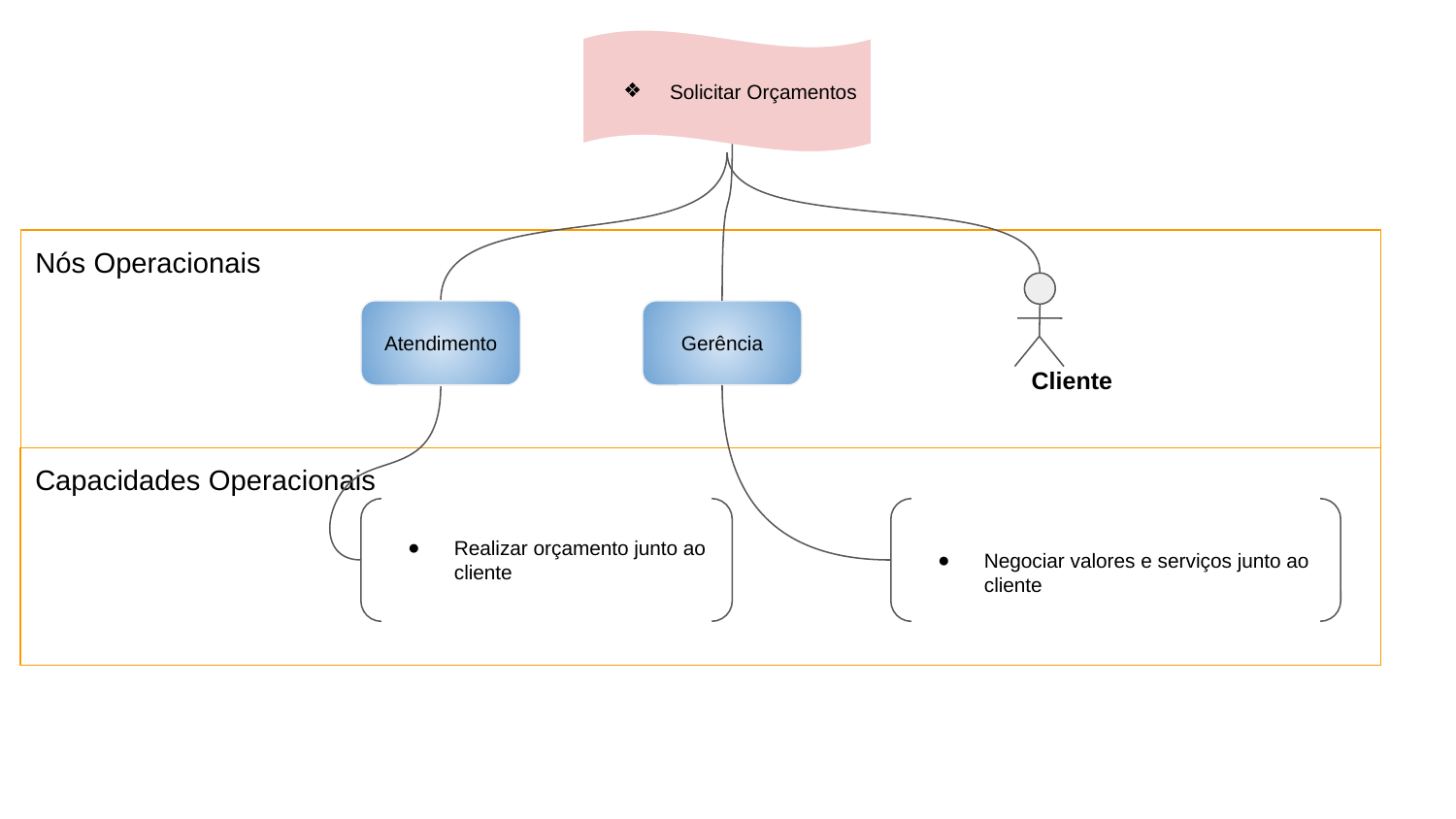

Solicitar Orçamentos
Nós Operacionais

Cliente
Atendimento
Gerência
Capacidades Operacionais
Realizar orçamento junto ao cliente

Negociar valores e serviços junto ao cliente